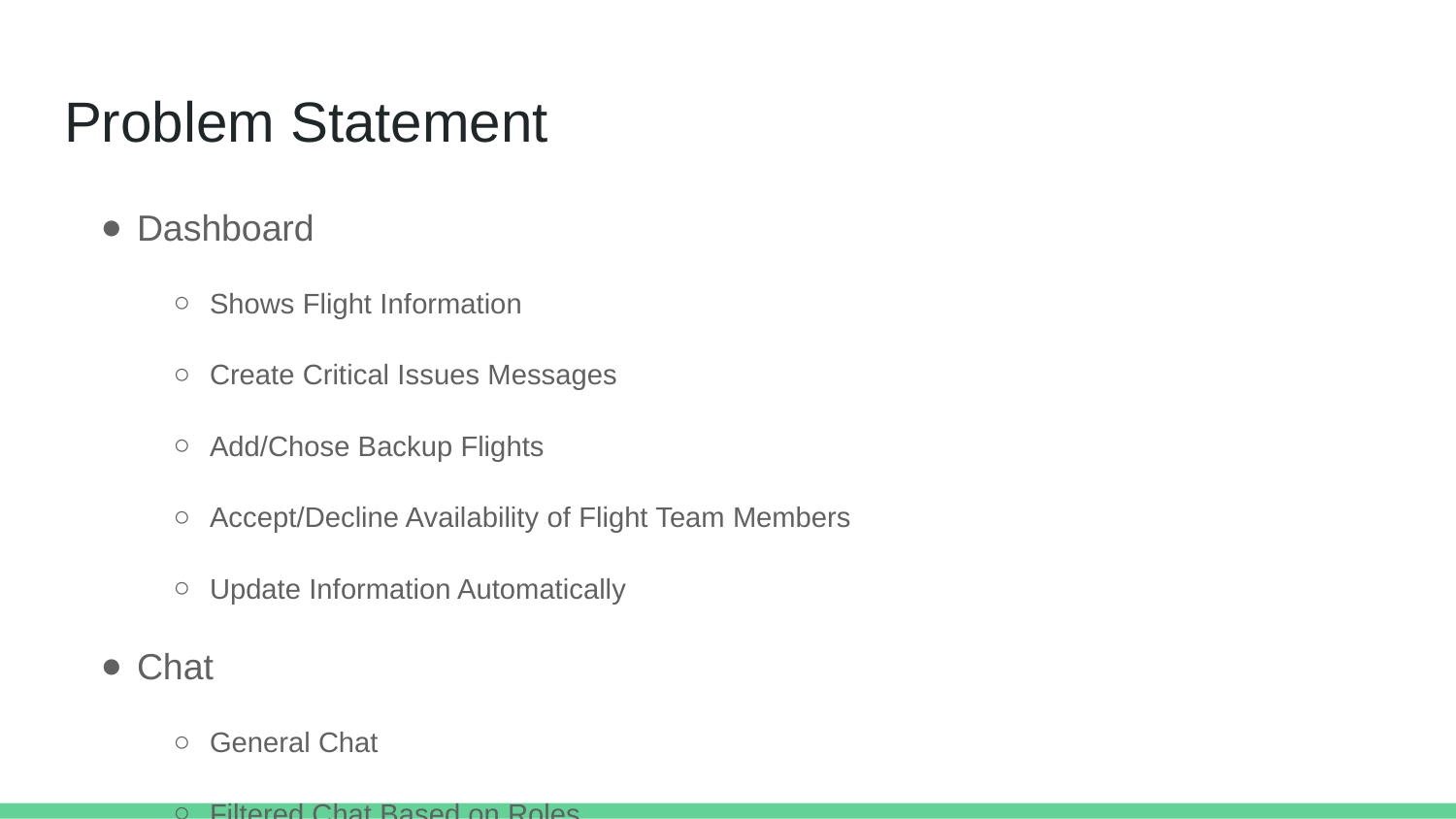

# Problem Statement
Dashboard
Shows Flight Information
Create Critical Issues Messages
Add/Chose Backup Flights
Accept/Decline Availability of Flight Team Members
Update Information Automatically
Chat
General Chat
Filtered Chat Based on Roles
Search Capabilities
Update Chat Automatically